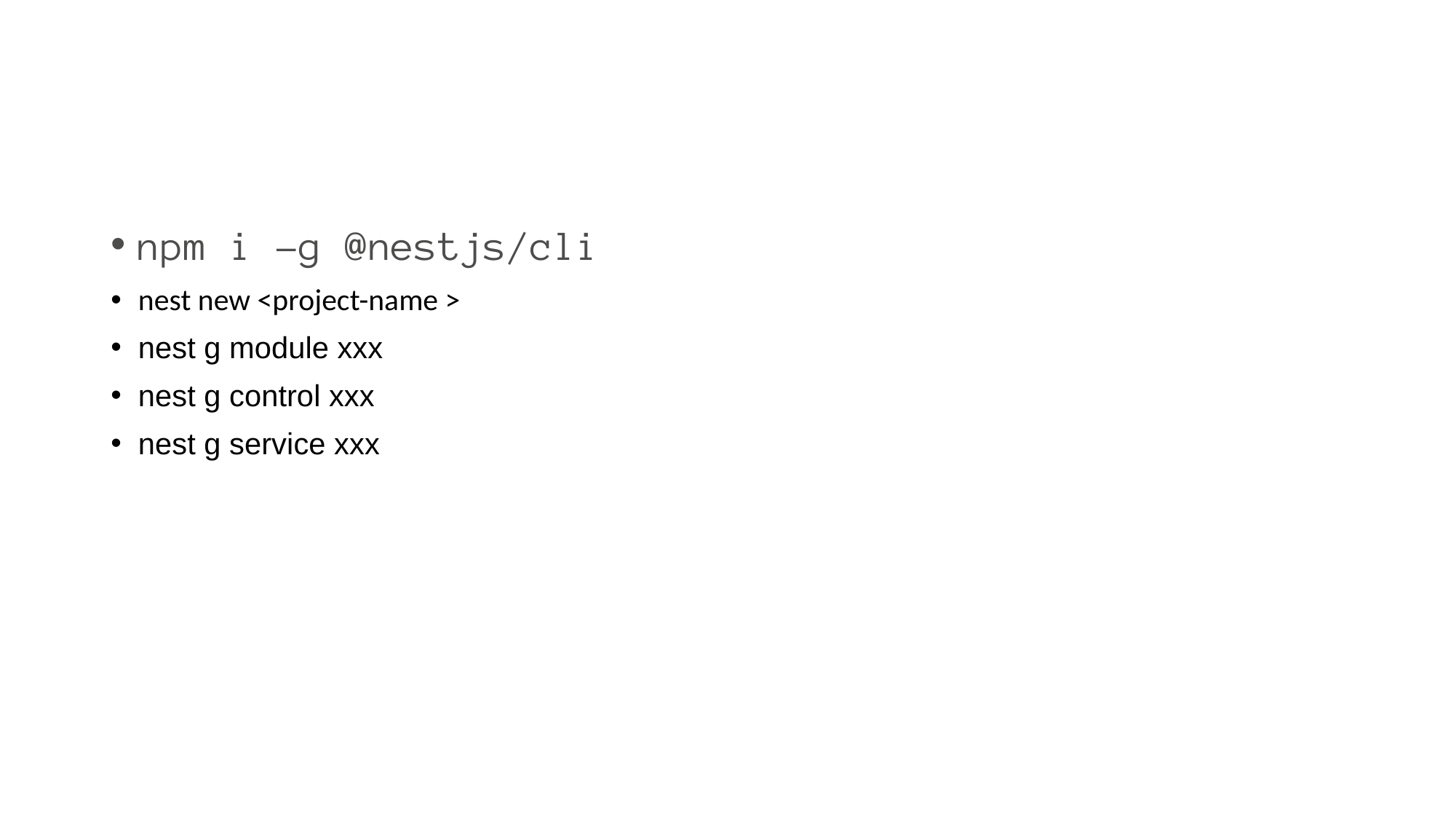

#
npm i -g @nestjs/cli
nest new <project-name >
nest g module xxx
nest g control xxx
nest g service xxx